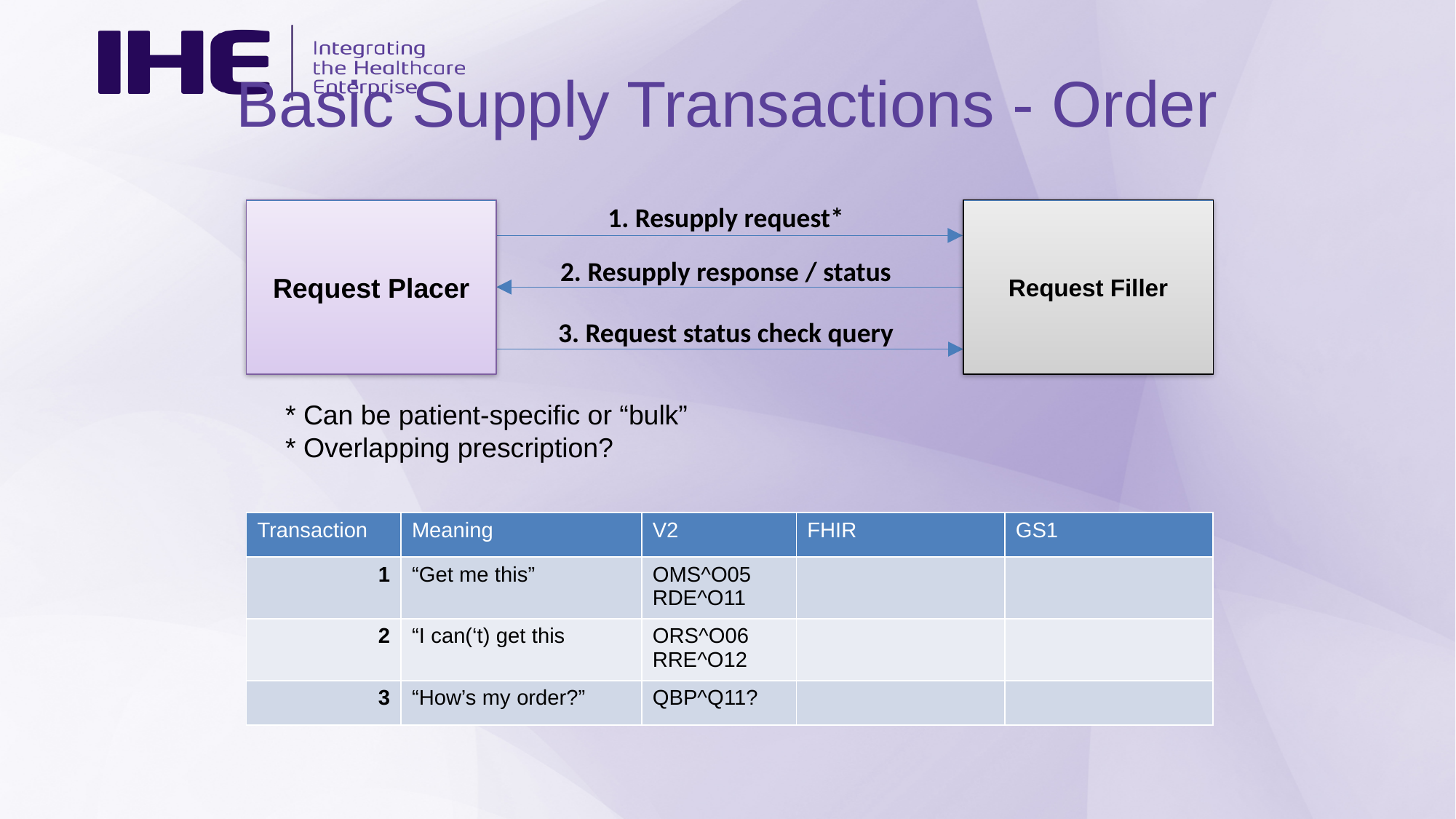

# Basic Supply Transactions - Order
1. Resupply request*
Request Placer
Request Filler
2. Resupply response / status
3. Request status check query
* Can be patient-specific or “bulk”
* Overlapping prescription?
| Transaction | Meaning | V2 | FHIR | GS1 |
| --- | --- | --- | --- | --- |
| 1 | “Get me this” | OMS^O05 RDE^O11 |  |  |
| 2 | “I can(‘t) get this | ORS^O06 RRE^O12 |  |  |
| 3 | “How’s my order?” | QBP^Q11? |  |  |